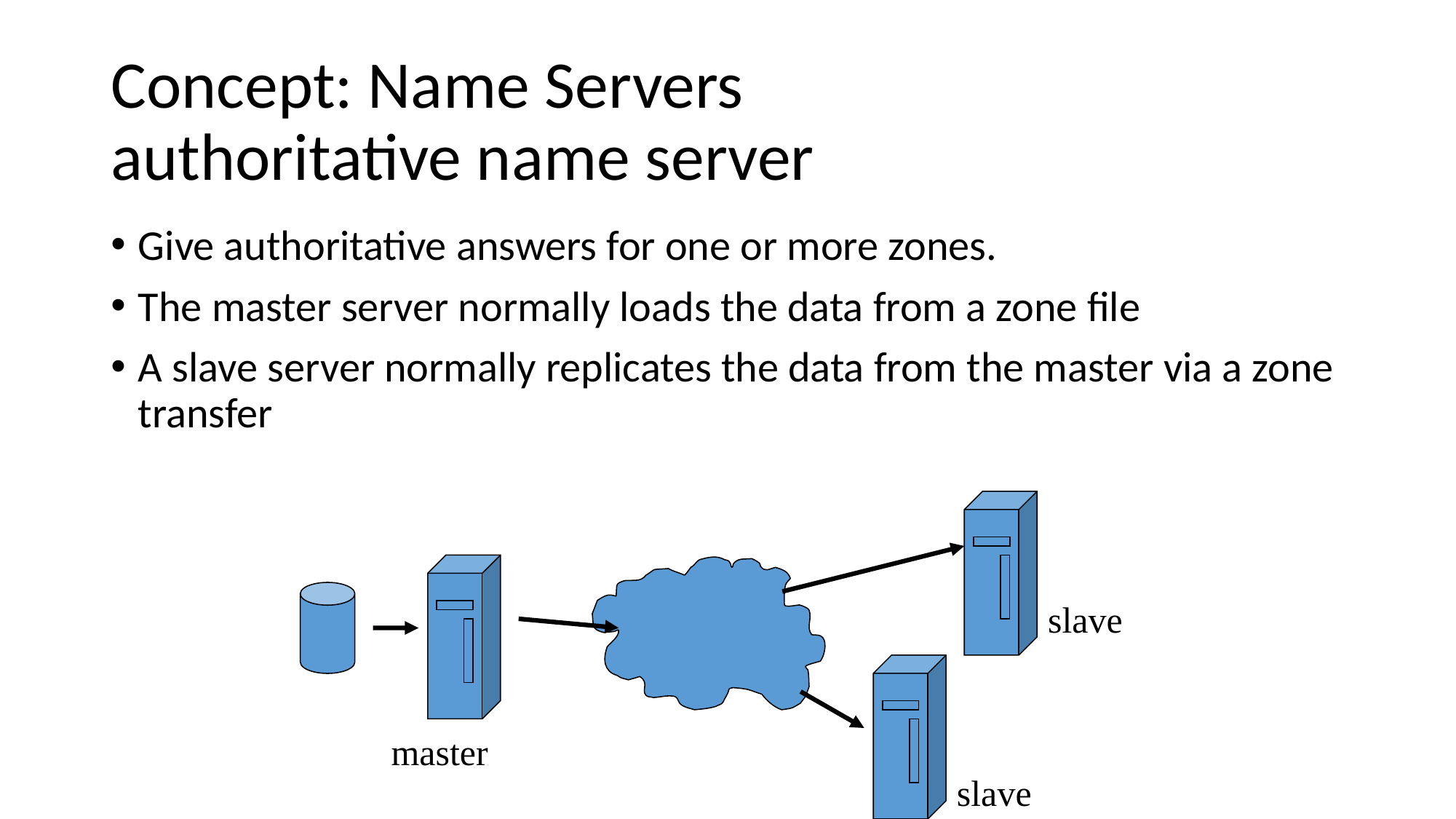

# Concept: Name Servers authoritative name server
Give authoritative answers for one or more zones.
The master server normally loads the data from a zone file
A slave server normally replicates the data from the master via a zone transfer

slave

master
slave